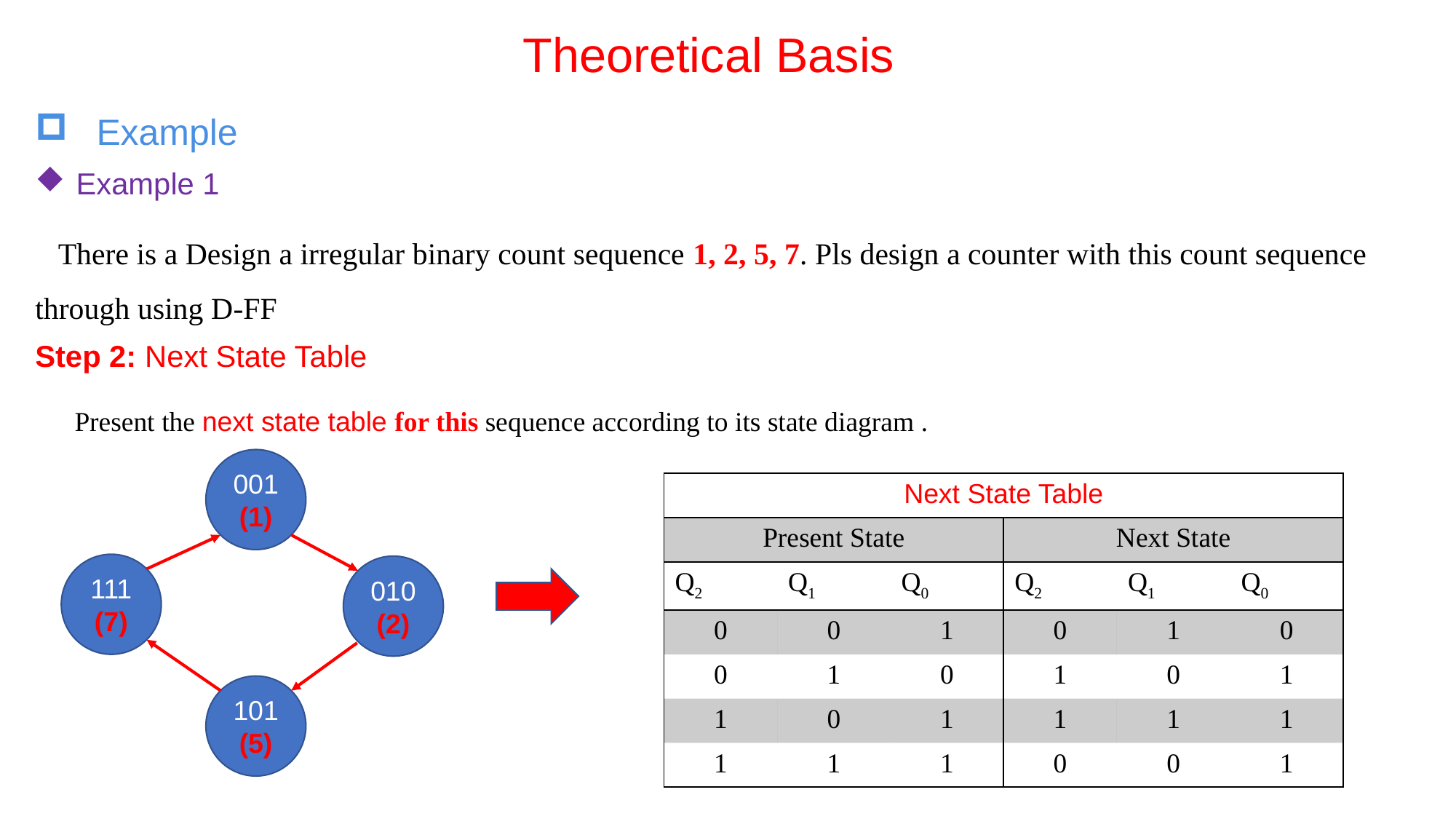

# Theoretical Basis
  Example
Example 1
   There is a Design a irregular binary count sequence 1, 2, 5, 7. Pls design a counter with this count sequence through using D-FF
Step 2: Next State Table

Present the next state table for this sequence according to its state diagram .
001
(1)
111
(7)
010
(2)
101
(5)
| Next State Table |  |  |  |  |  |
| --- | --- | --- | --- | --- | --- |
| Present State | Present State |  | Next State |  |  |
| Q2 | Q1 | Q0 | Q2 | Q1 | Q0 |
| 0 | 0 | 1 | 0 | 1 | 0 |
| 0 | 1 | 0 | 1 | 0 | 1 |
| 1 | 0 | 1 | 1 | 1 | 1 |
| 1 | 1 | 1 | 0 | 0 | 1 |